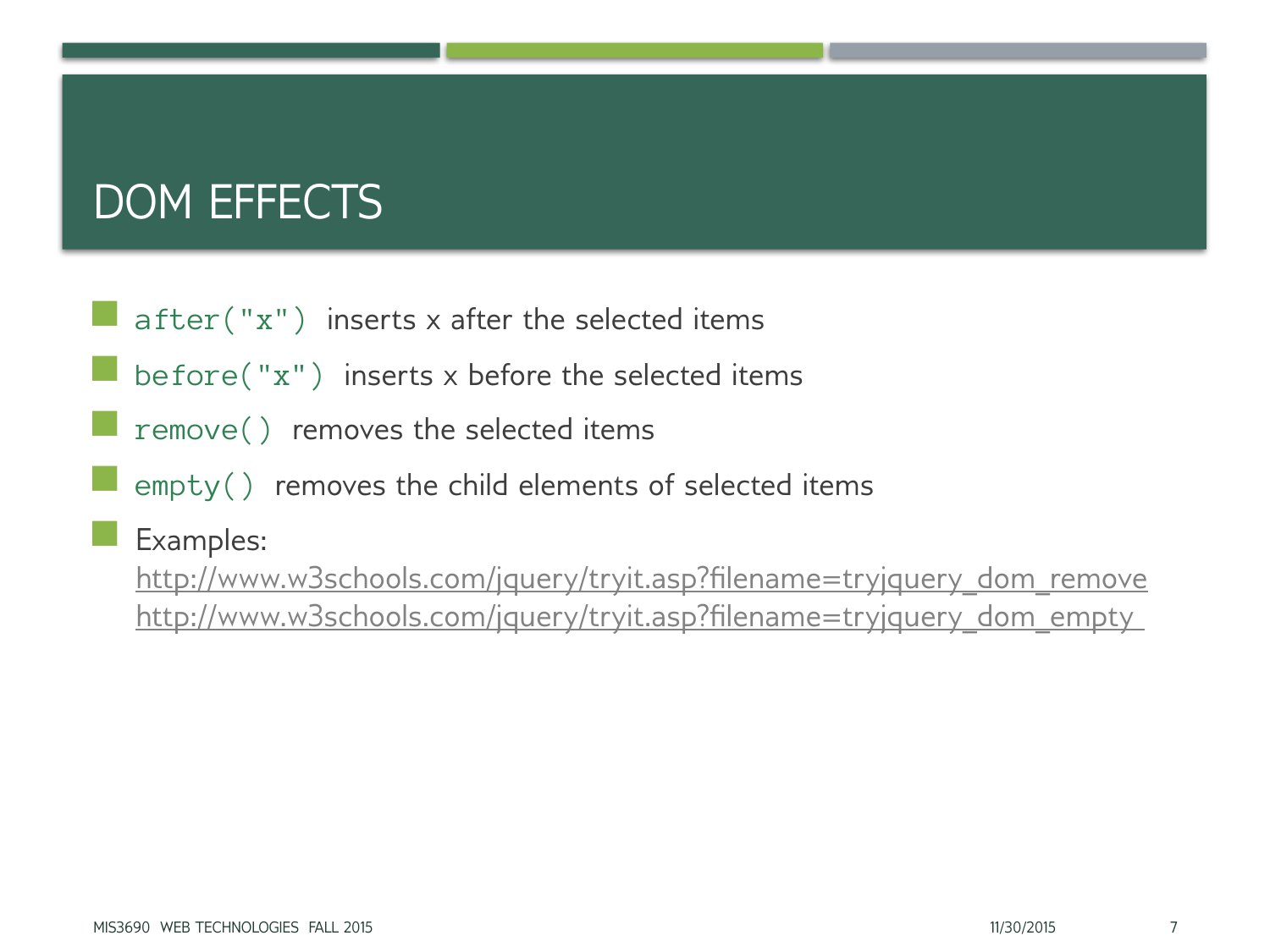

# DOM Effects
after("x") inserts x after the selected items
before("x") inserts x before the selected items
remove() removes the selected items
empty() removes the child elements of selected items
Examples:
http://www.w3schools.com/jquery/tryit.asp?filename=tryjquery_dom_remove
http://www.w3schools.com/jquery/tryit.asp?filename=tryjquery_dom_empty
MIS3690  Web Technologies  Fall 2015
11/30/2015
7